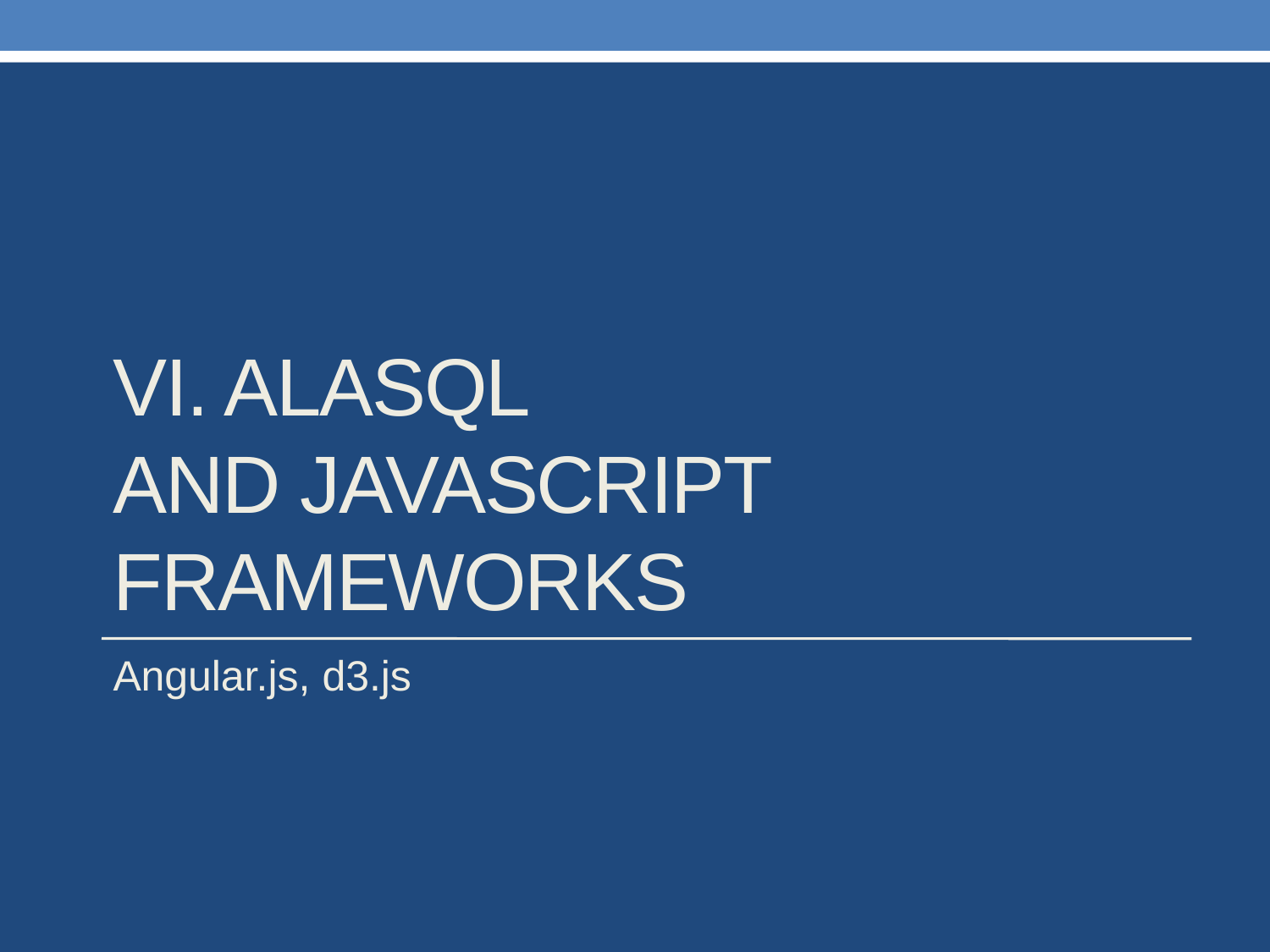

# VI. ALASQL AND JAVASCRIPT frameworks
Angular.js, d3.js